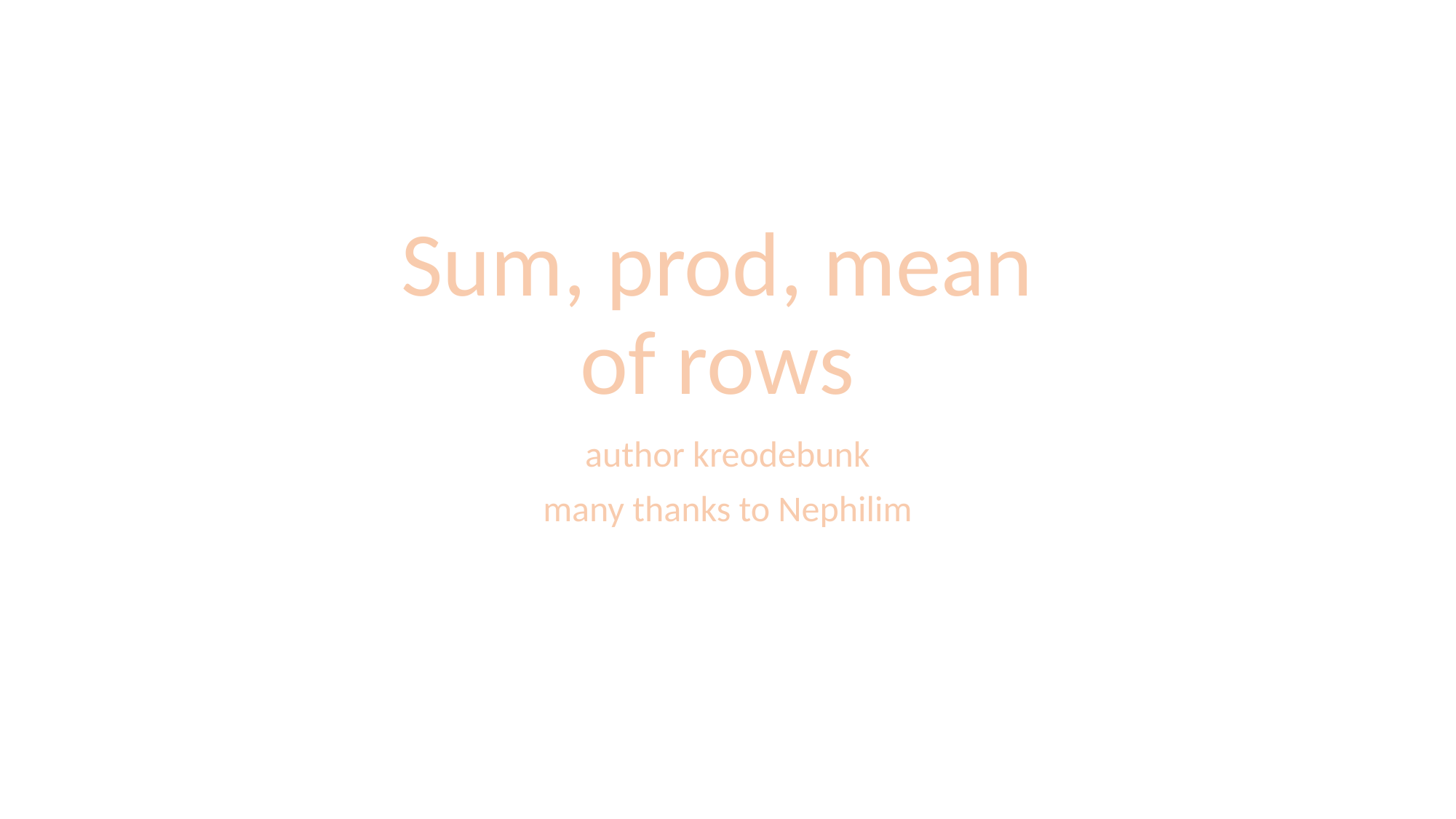

# Sum, prod, mean of rows
author kreodebunk
many thanks to Nephilim